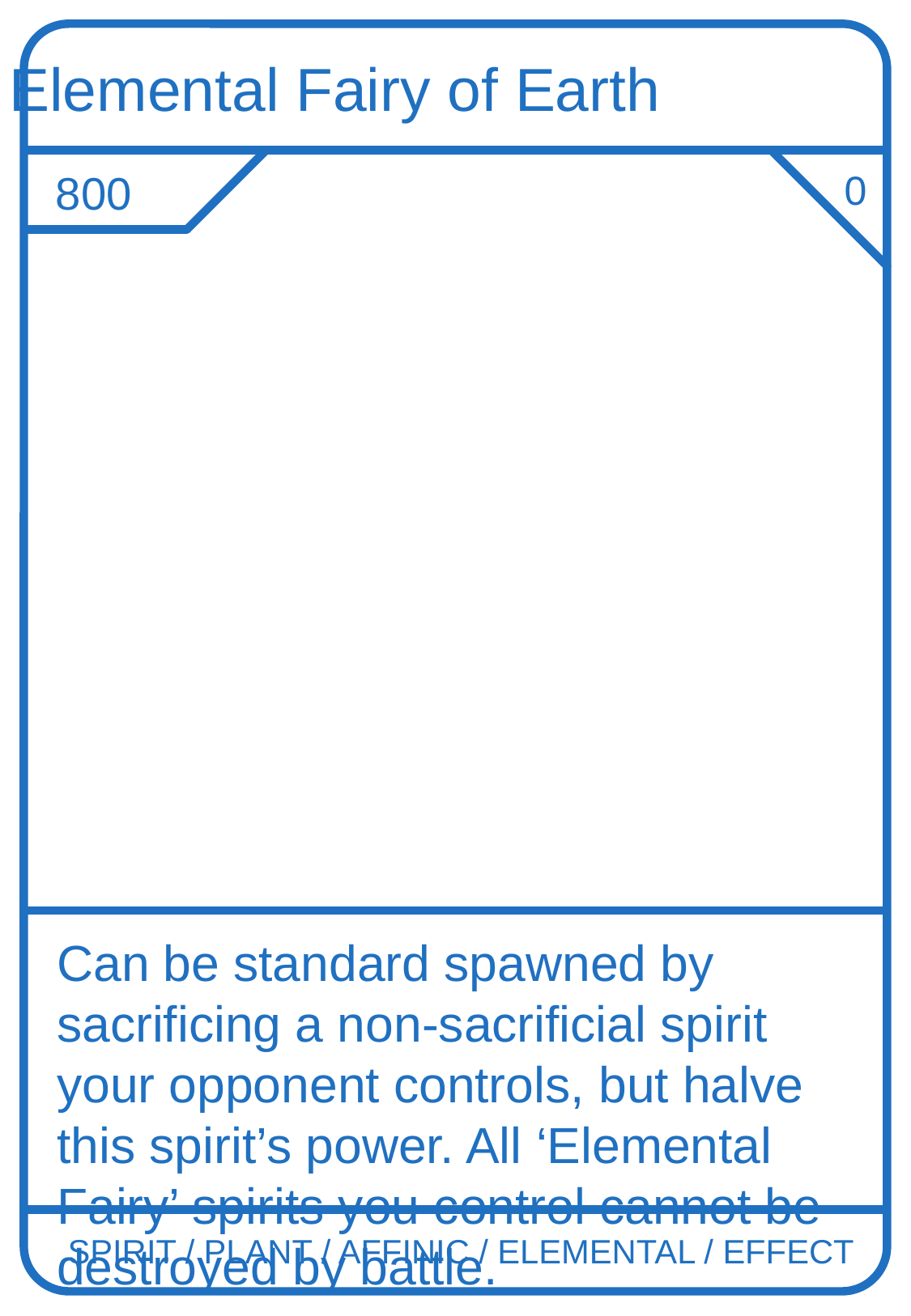

Elemental Fairy of Earth
800
0
Can be standard spawned by sacrificing a non-sacrificial spirit your opponent controls, but halve this spirit’s power. All ‘Elemental Fairy’ spirits you control cannot be destroyed by battle.
SPIRIT / PLANT / AFFINIC / ELEMENTAL / EFFECT